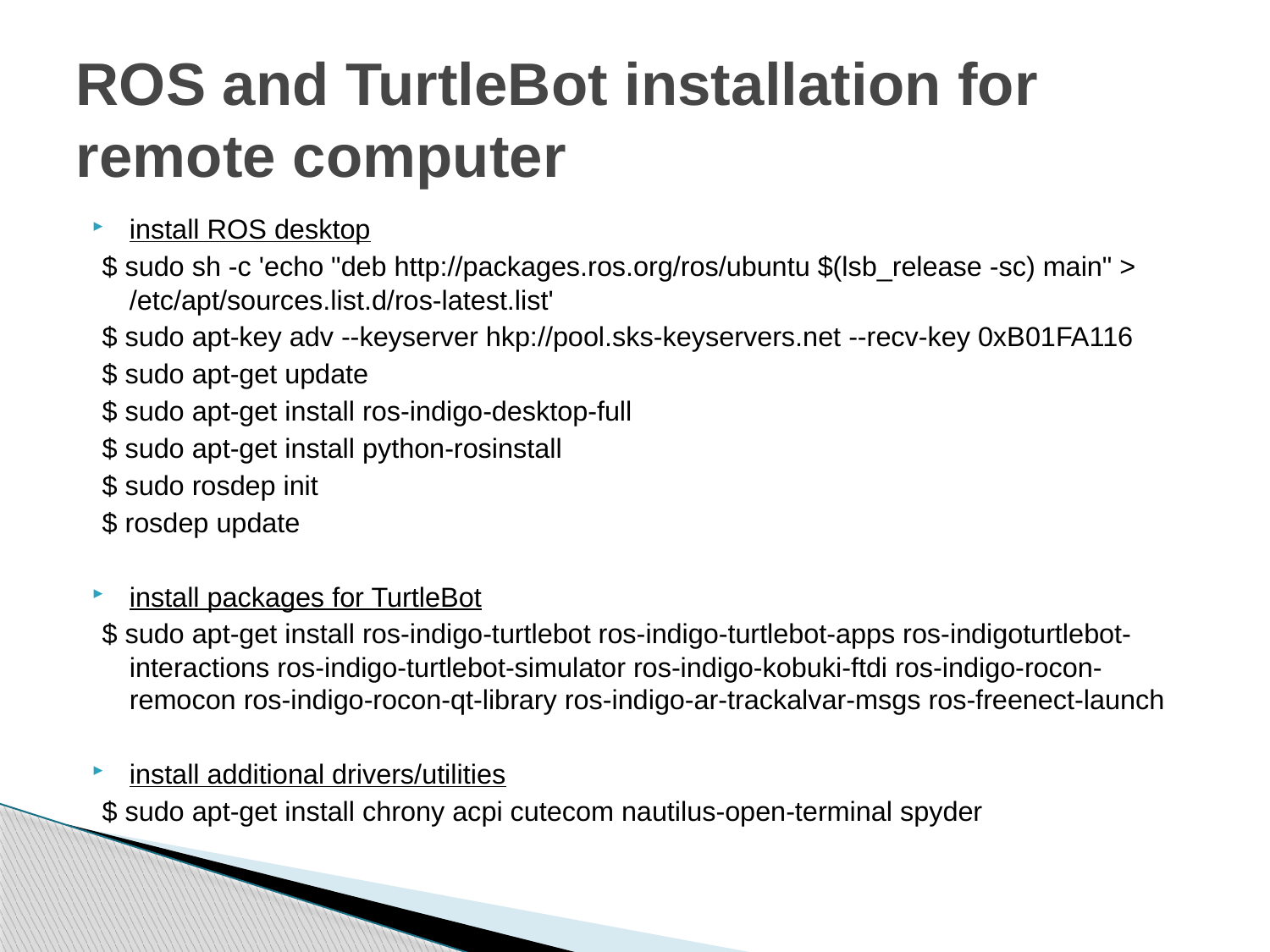

# ROS and TurtleBot installation for remote computer
install ROS desktop
$ sudo sh -c 'echo "deb http://packages.ros.org/ros/ubuntu $(lsb_release -sc) main" > /etc/apt/sources.list.d/ros-latest.list'
$ sudo apt-key adv --keyserver hkp://pool.sks-keyservers.net --recv-key 0xB01FA116
$ sudo apt-get update
$ sudo apt-get install ros-indigo-desktop-full
$ sudo apt-get install python-rosinstall
$ sudo rosdep init
$ rosdep update

install packages for TurtleBot
$ sudo apt-get install ros-indigo-turtlebot ros-indigo-turtlebot-apps ros-indigoturtlebot-interactions ros-indigo-turtlebot-simulator ros-indigo-kobuki-ftdi ros-indigo-rocon-remocon ros-indigo-rocon-qt-library ros-indigo-ar-trackalvar-msgs ros-freenect-launch

install additional drivers/utilities
$ sudo apt-get install chrony acpi cutecom nautilus-open-terminal spyder